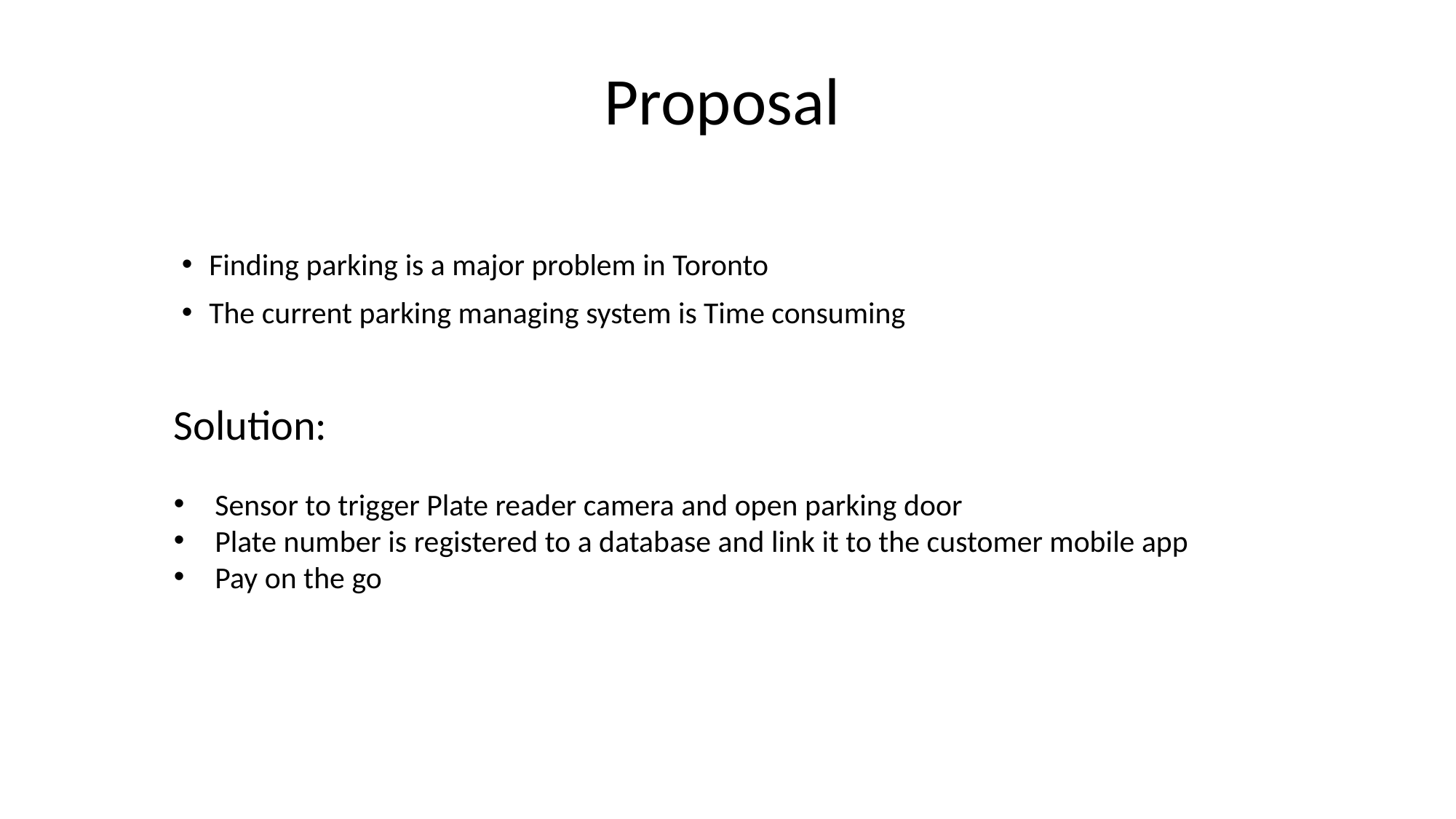

# Proposal
Finding parking is a major problem in Toronto
The current parking managing system is Time consuming

Solution:

Sensor to trigger Plate reader camera and open parking door
Plate number is registered to a database and link it to the customer mobile app
Pay on the go